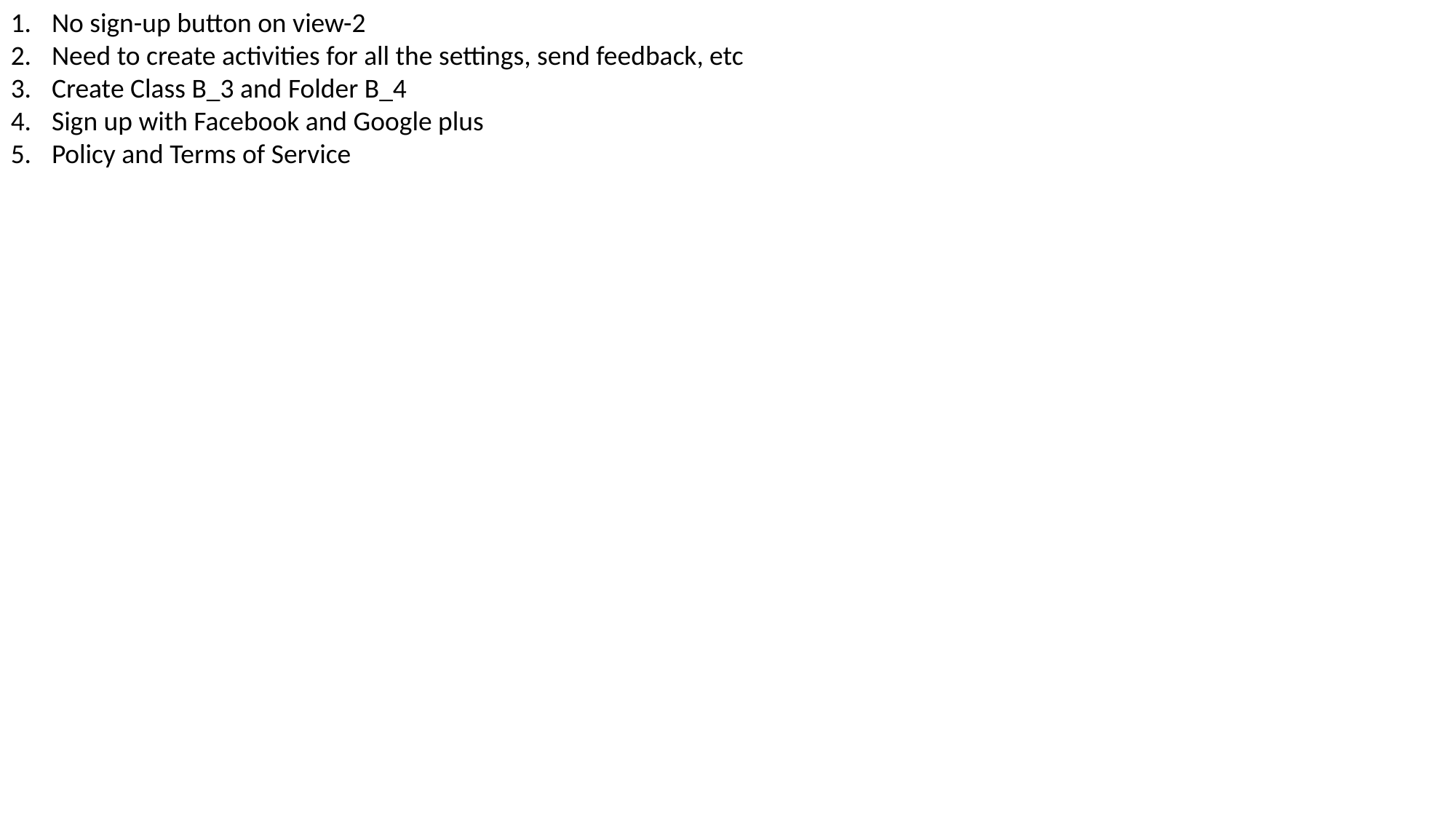

No sign-up button on view-2
Need to create activities for all the settings, send feedback, etc
Create Class B_3 and Folder B_4
Sign up with Facebook and Google plus
Policy and Terms of Service